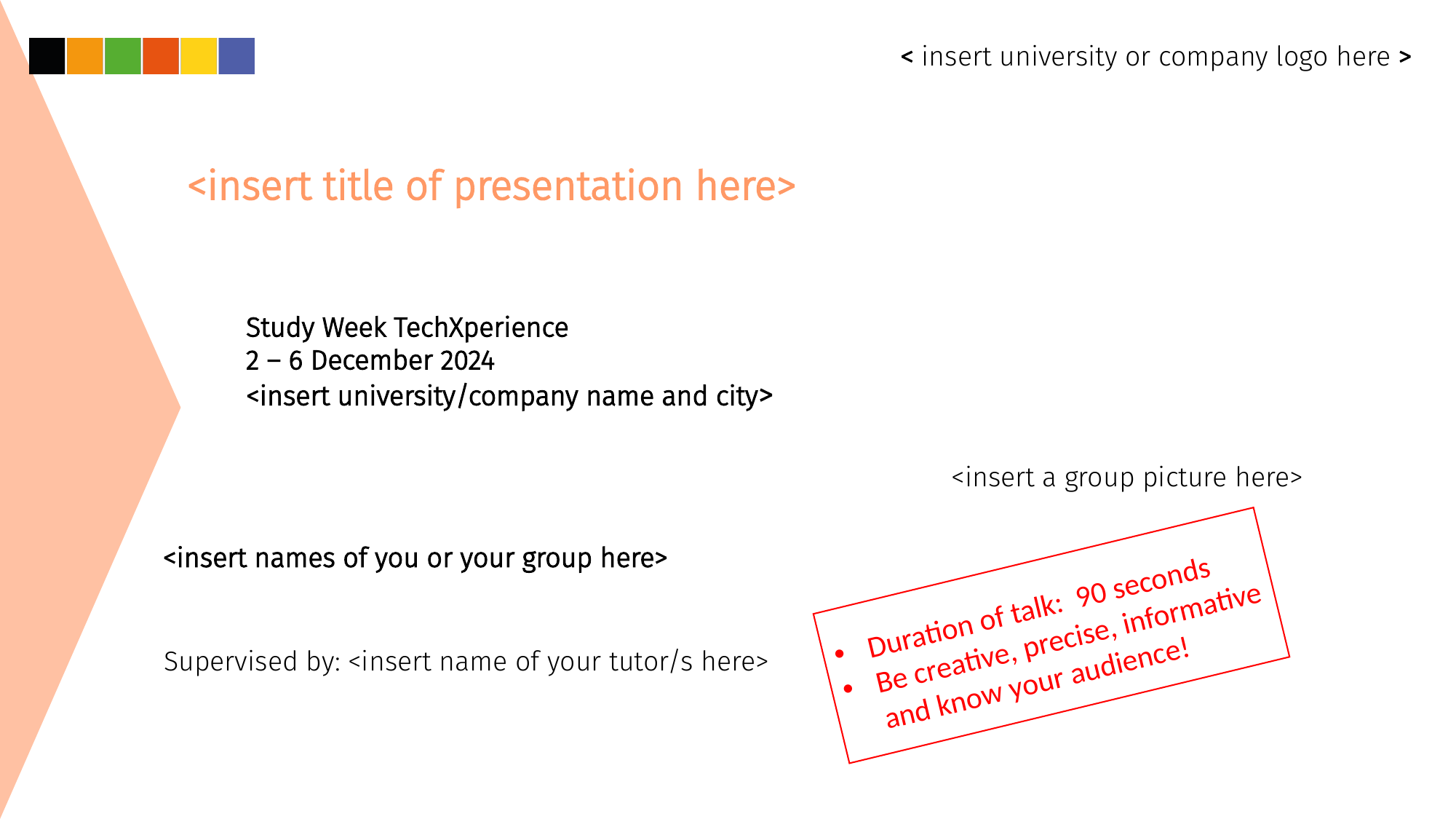

< insert university or company logo here >
# <insert title of presentation here>
Study Week TechXperience
2 – 6 December 2024
<insert university/company name and city>
<insert a group picture here>
<insert names of you or your group here>

Duration of talk:  90 seconds
Be creative, precise, informative and know your audience!

Supervised by: <insert name of your tutor/s here>